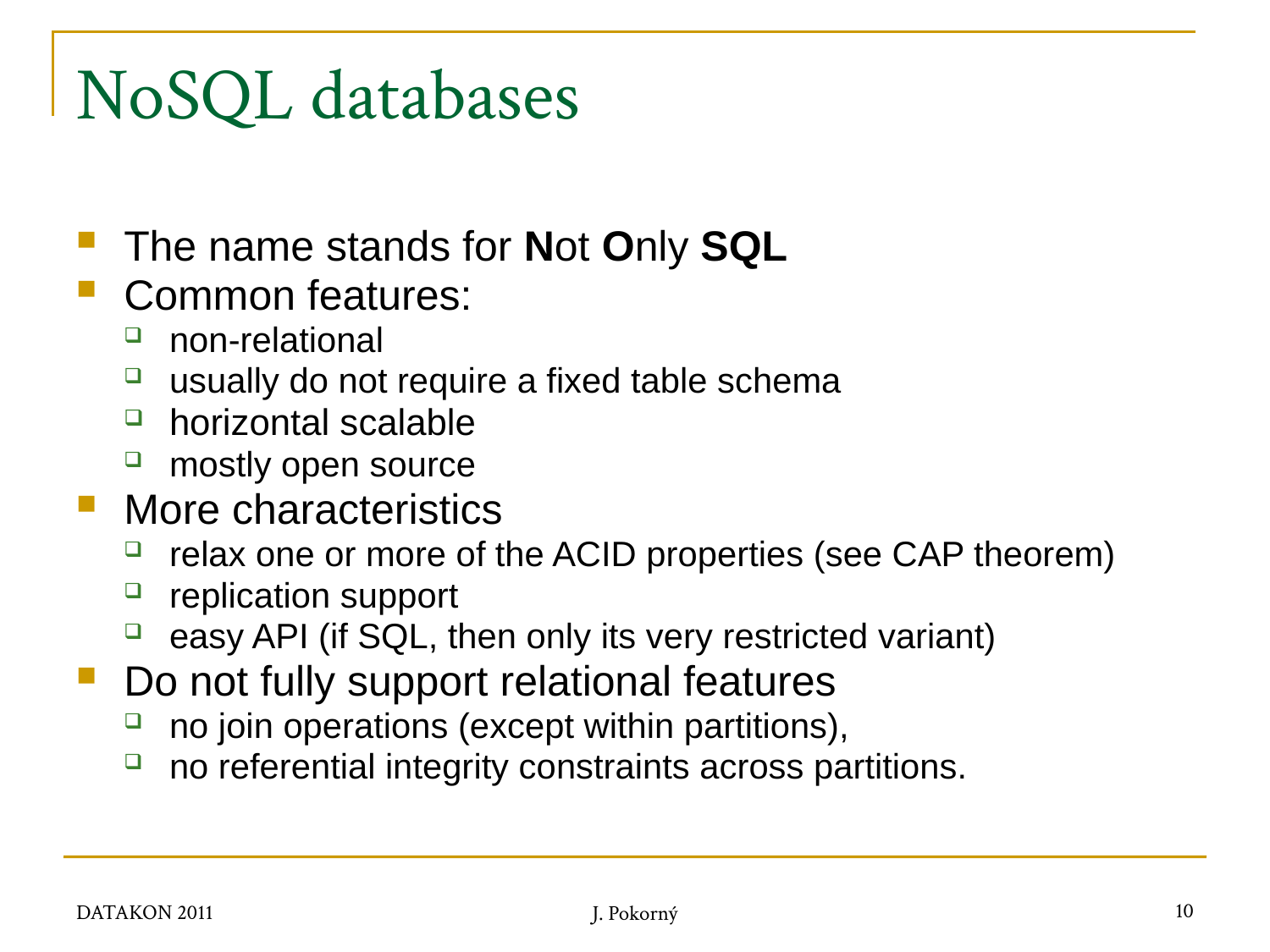

# NoSQL databases
The name stands for Not Only SQL
Common features:
non-relational
usually do not require a fixed table schema
horizontal scalable
mostly open source
More characteristics
relax one or more of the ACID properties (see CAP theorem)
replication support
easy API (if SQL, then only its very restricted variant)
Do not fully support relational features
no join operations (except within partitions),
no referential integrity constraints across partitions.
DATAKON 2011
10
J. Pokorný